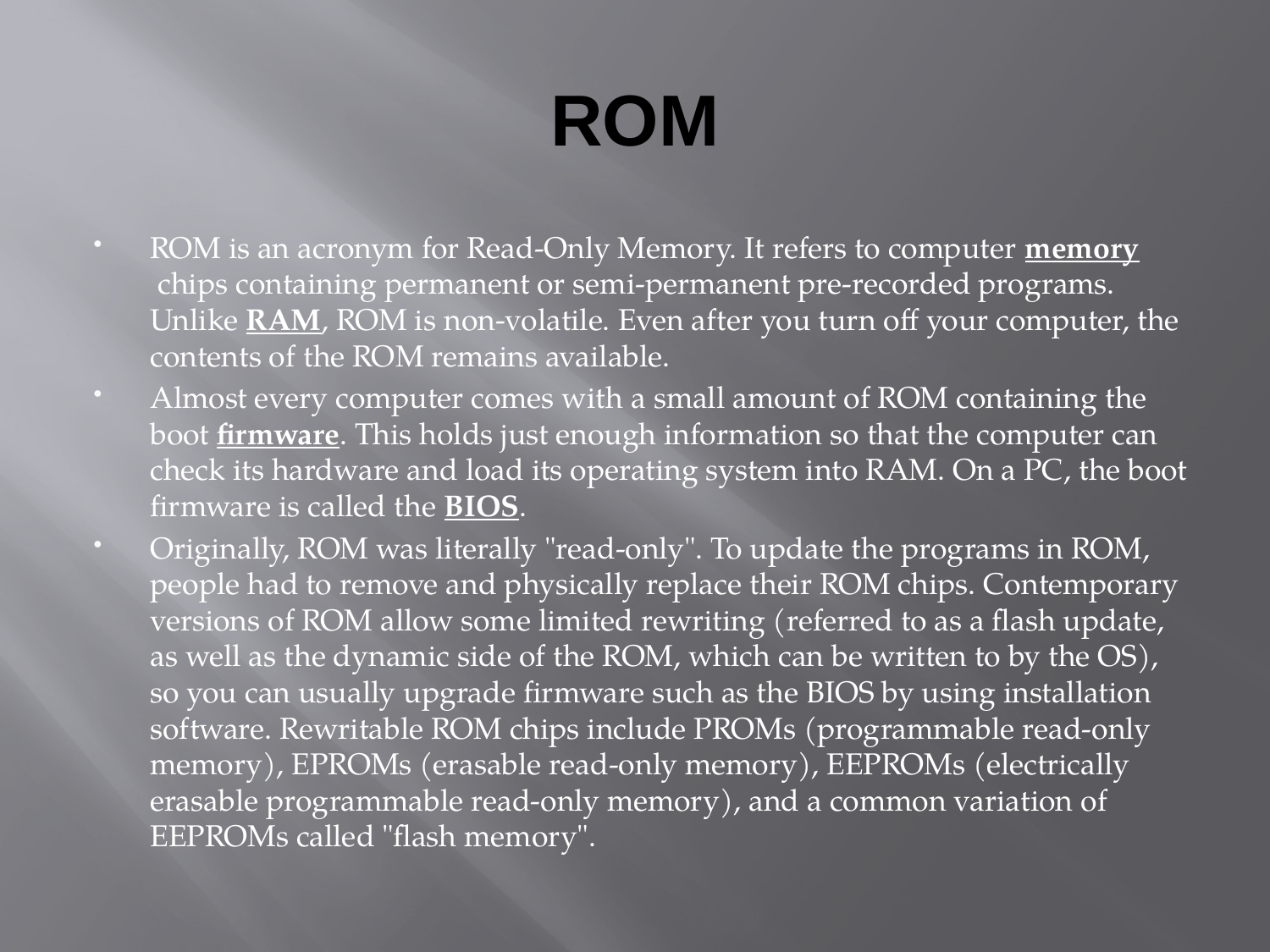

# ROM
ROM is an acronym for Read-Only Memory. It refers to computer memory chips containing permanent or semi-permanent pre-recorded programs. Unlike RAM, ROM is non-volatile. Even after you turn off your computer, the contents of the ROM remains available.
Almost every computer comes with a small amount of ROM containing the boot firmware. This holds just enough information so that the computer can check its hardware and load its operating system into RAM. On a PC, the boot firmware is called the BIOS.
Originally, ROM was literally "read-only". To update the programs in ROM, people had to remove and physically replace their ROM chips. Contemporary versions of ROM allow some limited rewriting (referred to as a flash update, as well as the dynamic side of the ROM, which can be written to by the OS), so you can usually upgrade firmware such as the BIOS by using installation software. Rewritable ROM chips include PROMs (programmable read-only memory), EPROMs (erasable read-only memory), EEPROMs (electrically erasable programmable read-only memory), and a common variation of EEPROMs called "flash memory".